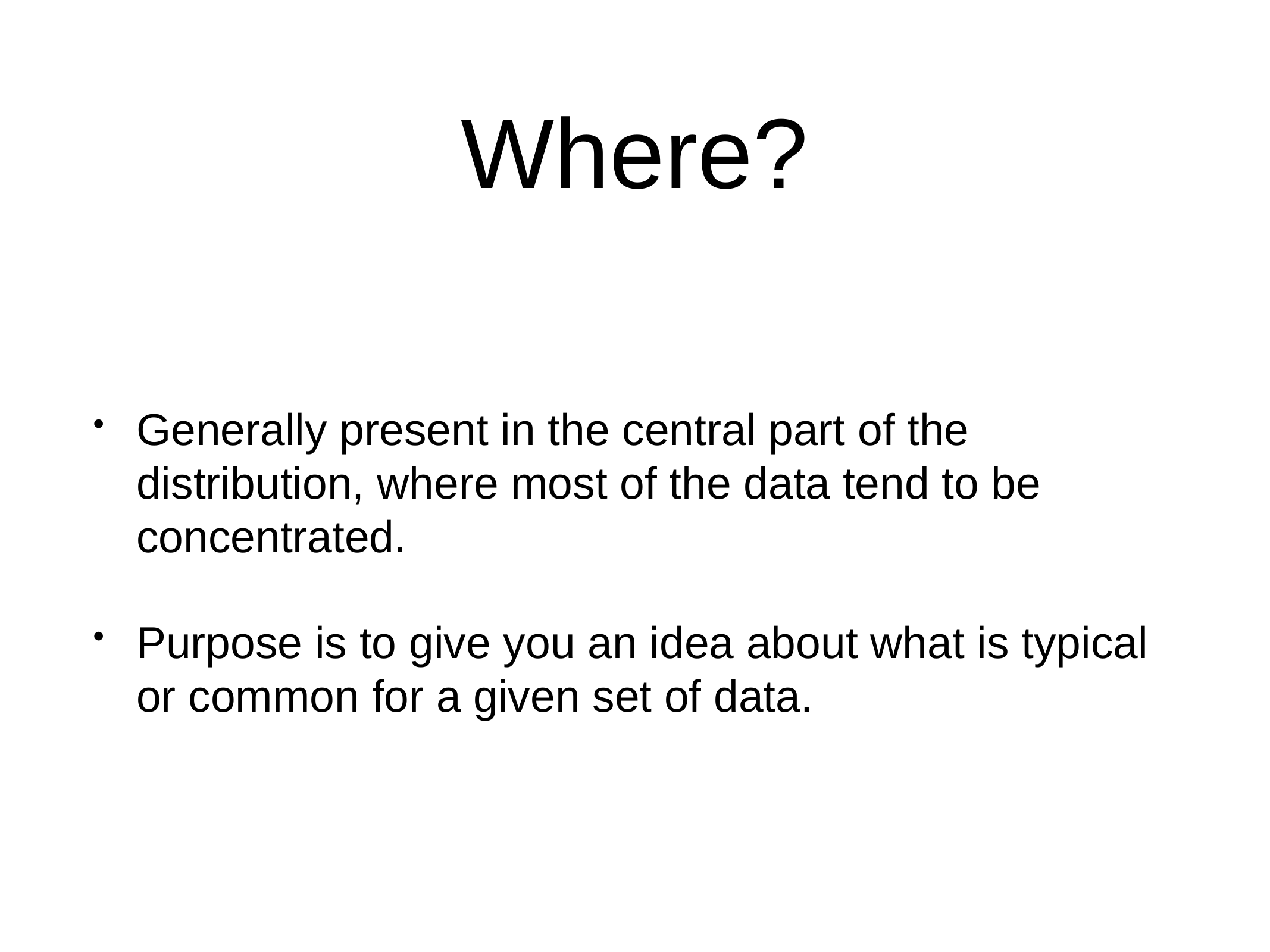

# Where?
Generally present in the central part of the distribution, where most of the data tend to be concentrated.
Purpose is to give you an idea about what is typical or common for a given set of data.